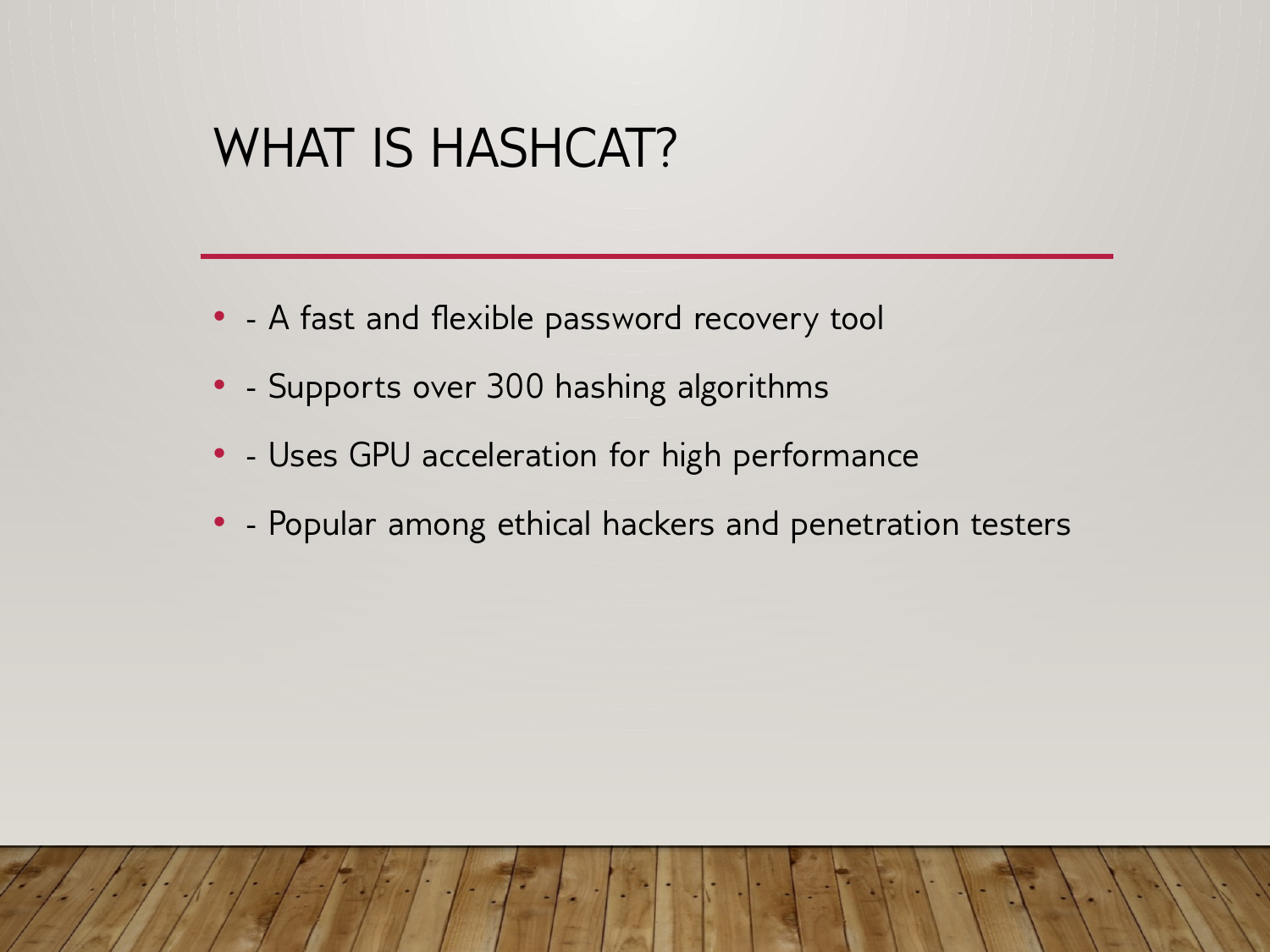

# What is Hashcat?
- A fast and flexible password recovery tool
- Supports over 300 hashing algorithms
- Uses GPU acceleration for high performance
- Popular among ethical hackers and penetration testers